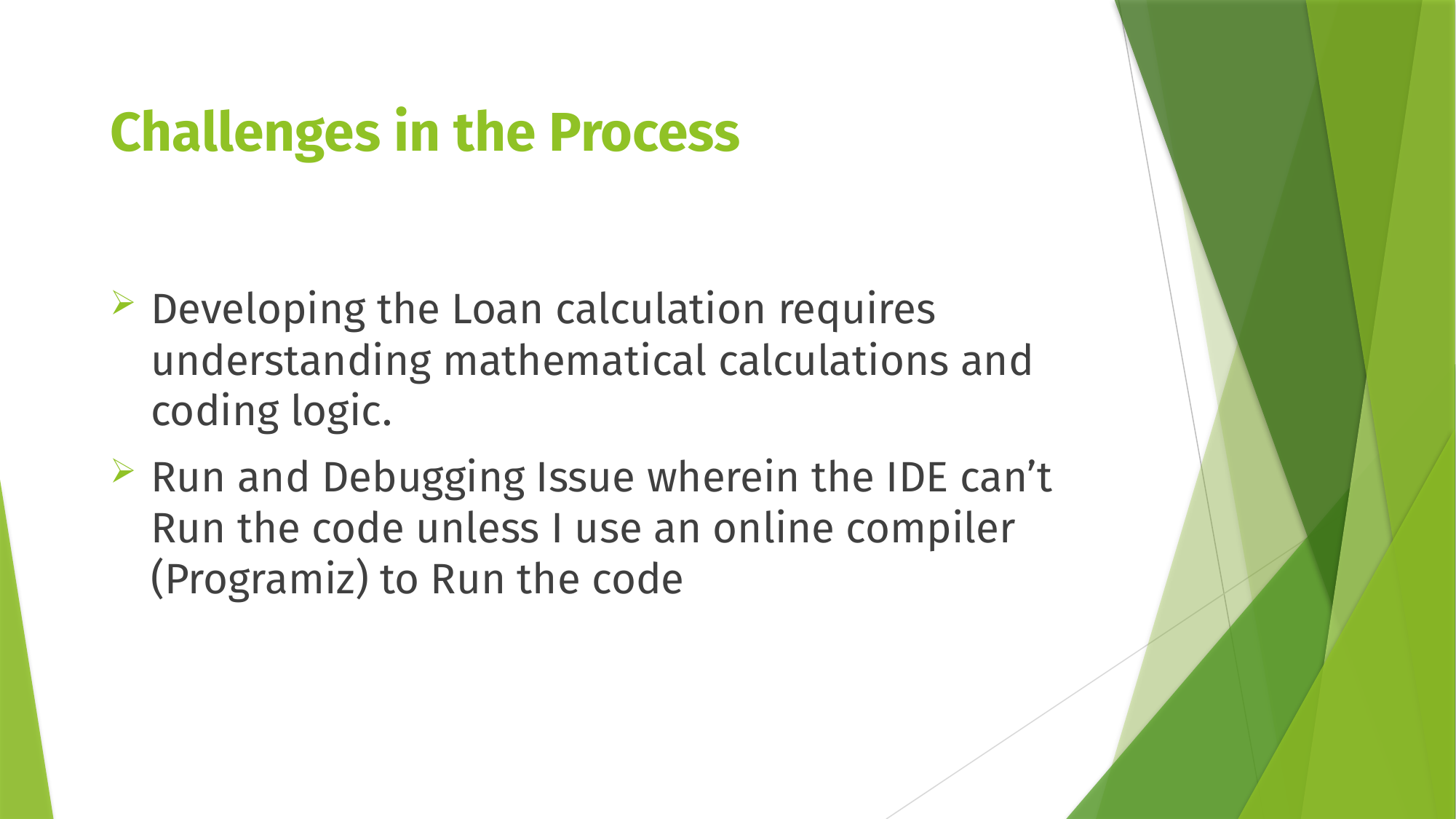

Challenges in the Process
Developing the Loan calculation requires understanding mathematical calculations and coding logic.
Run and Debugging Issue wherein the IDE can’t Run the code unless I use an online compiler (Programiz) to Run the code